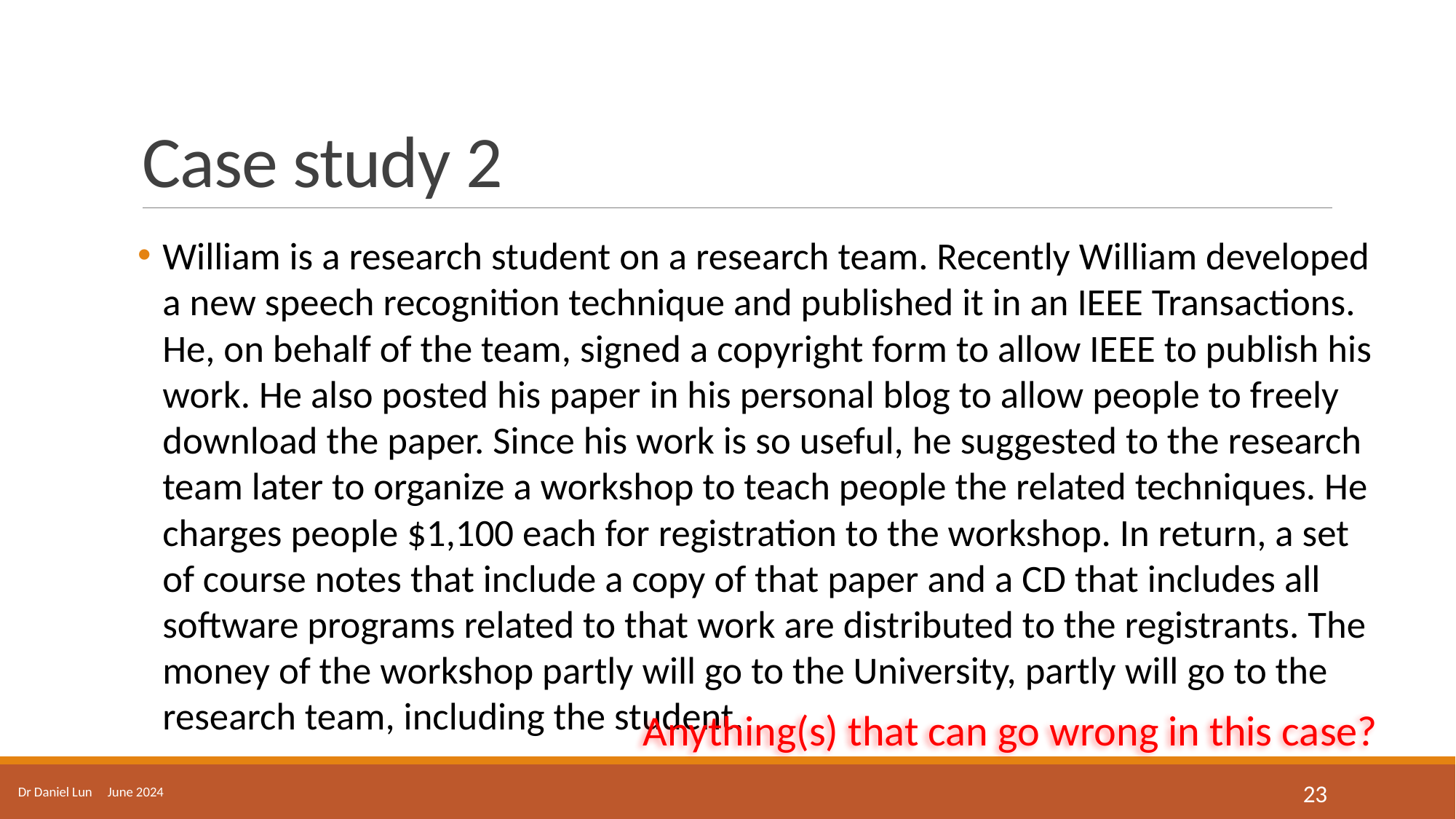

# Case study 2
William is a research student on a research team. Recently William developed a new speech recognition technique and published it in an IEEE Transactions. He, on behalf of the team, signed a copyright form to allow IEEE to publish his work. He also posted his paper in his personal blog to allow people to freely download the paper. Since his work is so useful, he suggested to the research team later to organize a workshop to teach people the related techniques. He charges people $1,100 each for registration to the workshop. In return, a set of course notes that include a copy of that paper and a CD that includes all software programs related to that work are distributed to the registrants. The money of the workshop partly will go to the University, partly will go to the research team, including the student.

Anything(s) that can go wrong in this case?
Dr Daniel Lun     June 2024
23